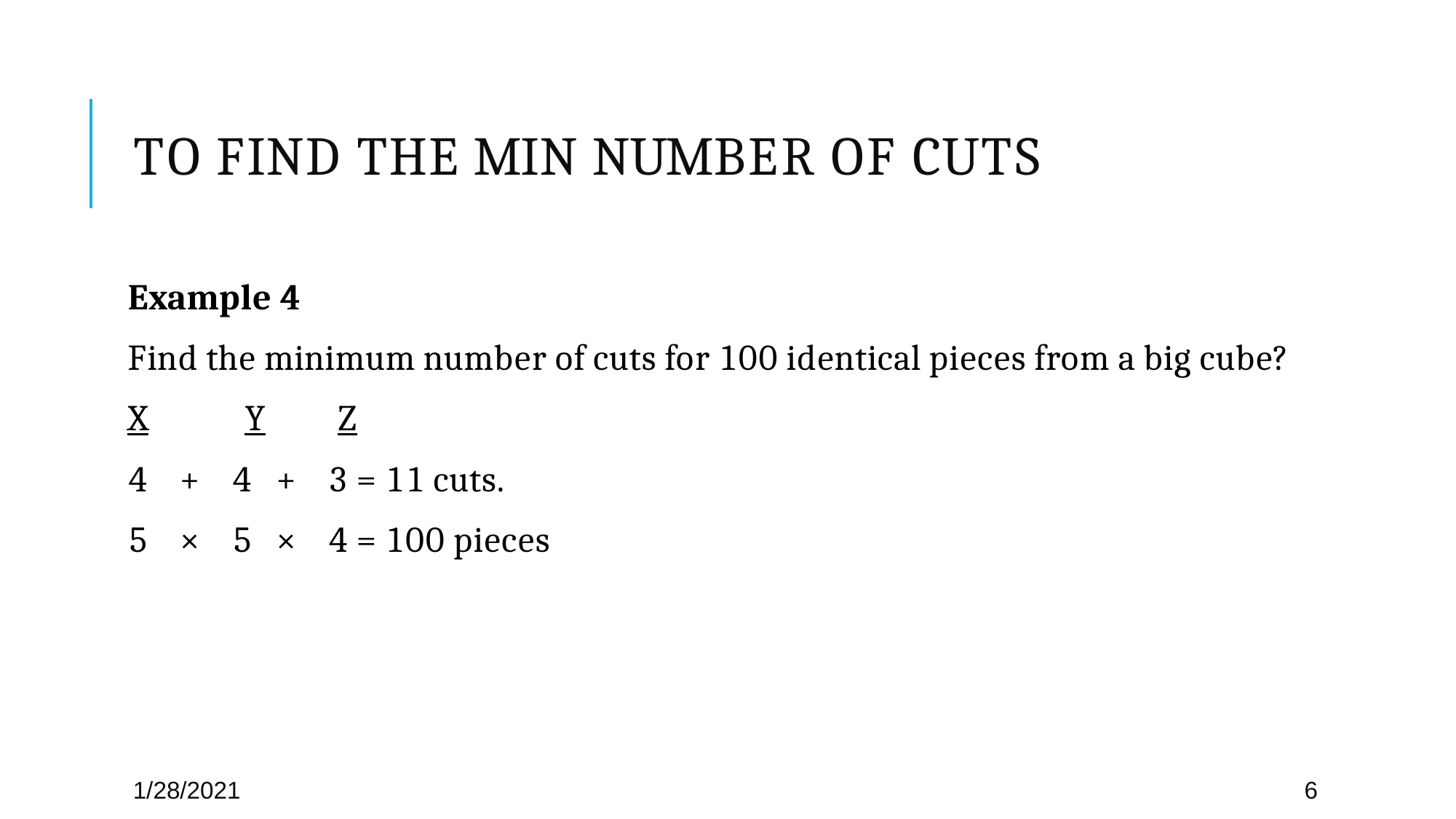

# To find the min number of cuts
Example 4
Find the minimum number of cuts for 100 identical pieces from a big cube?
X	 Y         Z
4    +    4   +    3 = 11 cuts.
5    ×    5   ×    4 = 100 pieces

1/28/2021
6